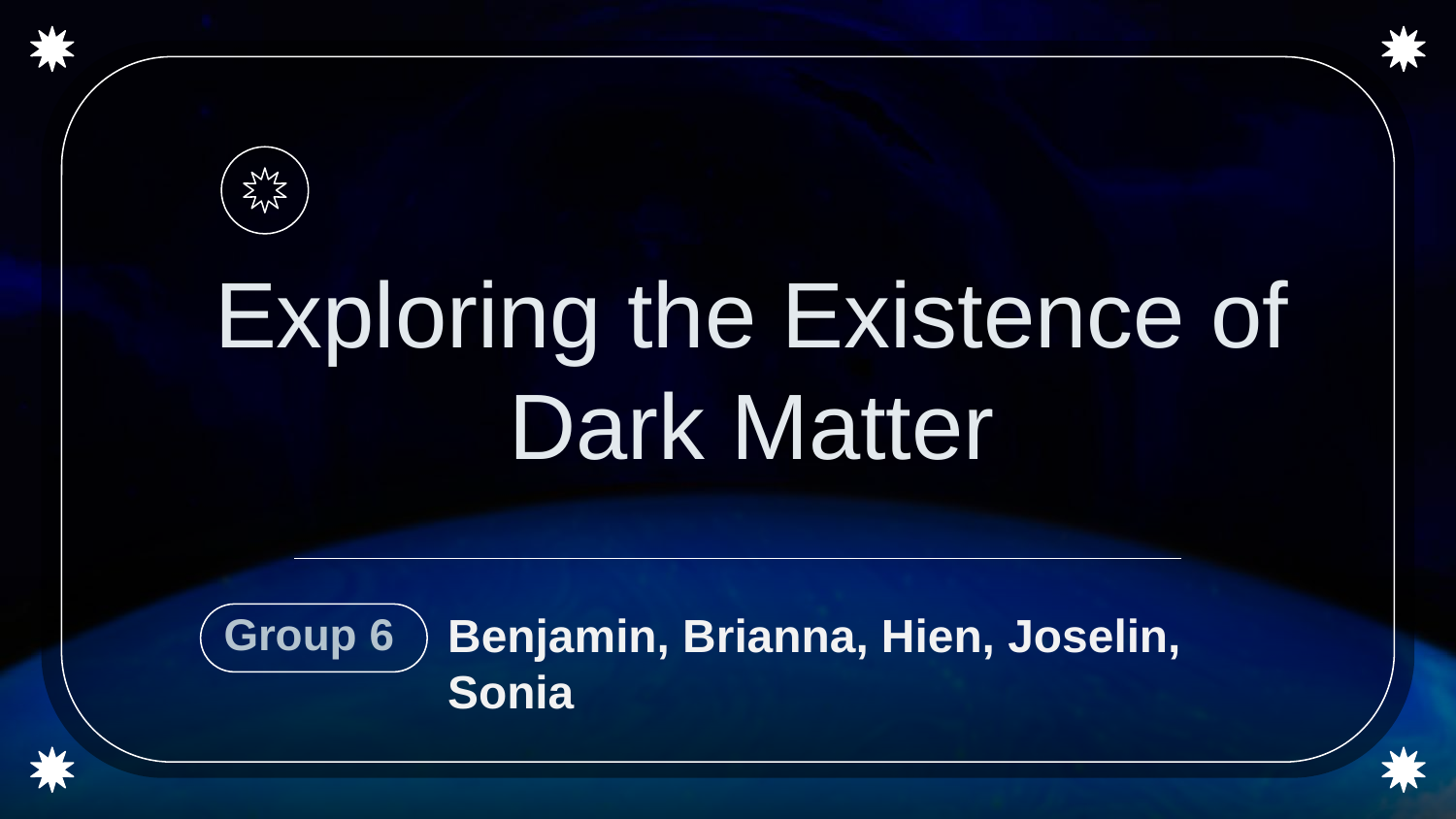

# Exploring the Existence of Dark Matter
Group 6
Benjamin, Brianna, Hien, Joselin, Sonia